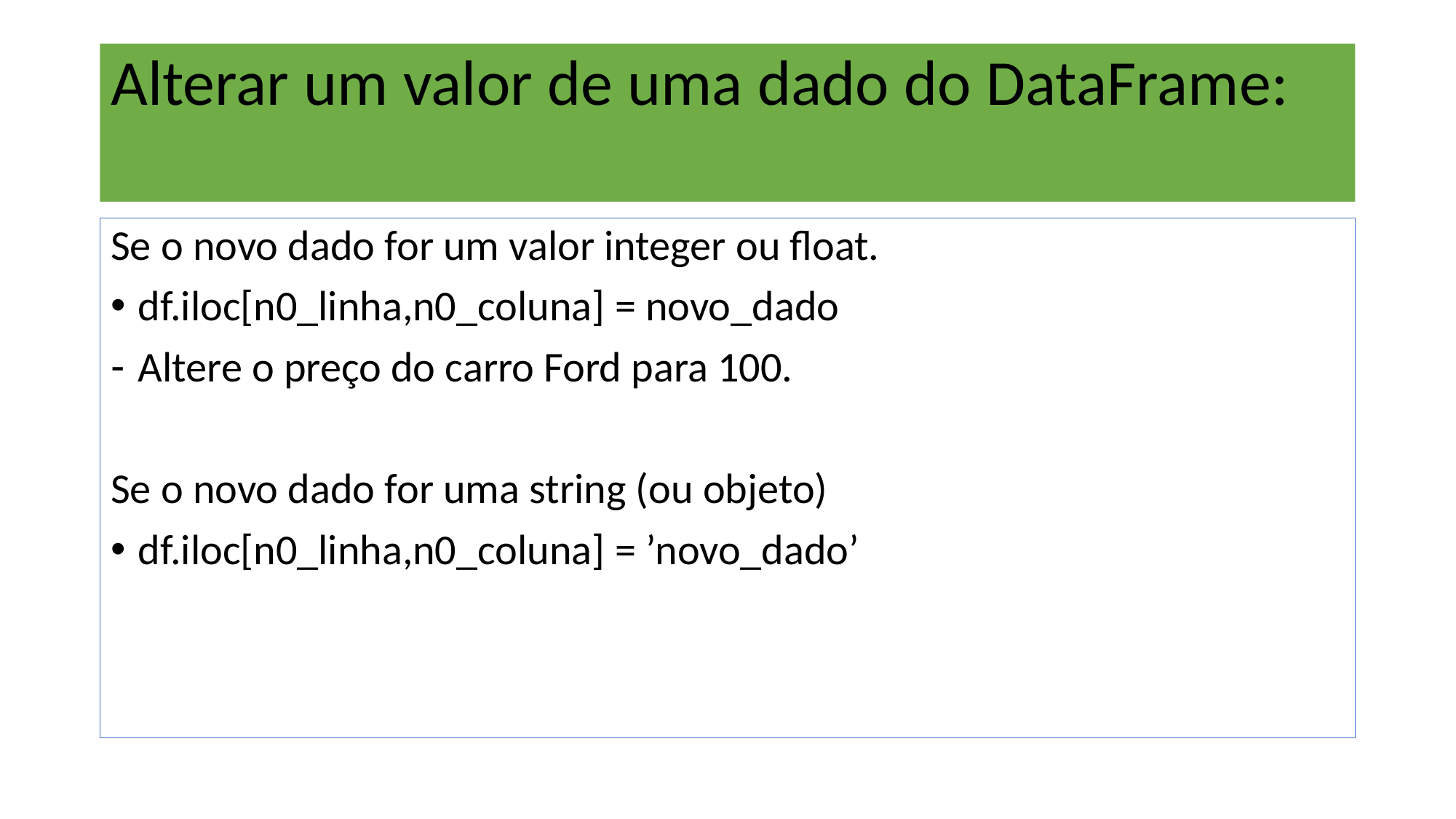

# Alterar um valor de uma dado do DataFrame:
Se o novo dado for um valor integer ou float.
df.iloc[n0_linha,n0_coluna] = novo_dado
Altere o preço do carro Ford para 100.

Se o novo dado for uma string (ou objeto)
df.iloc[n0_linha,n0_coluna] = ’novo_dado’